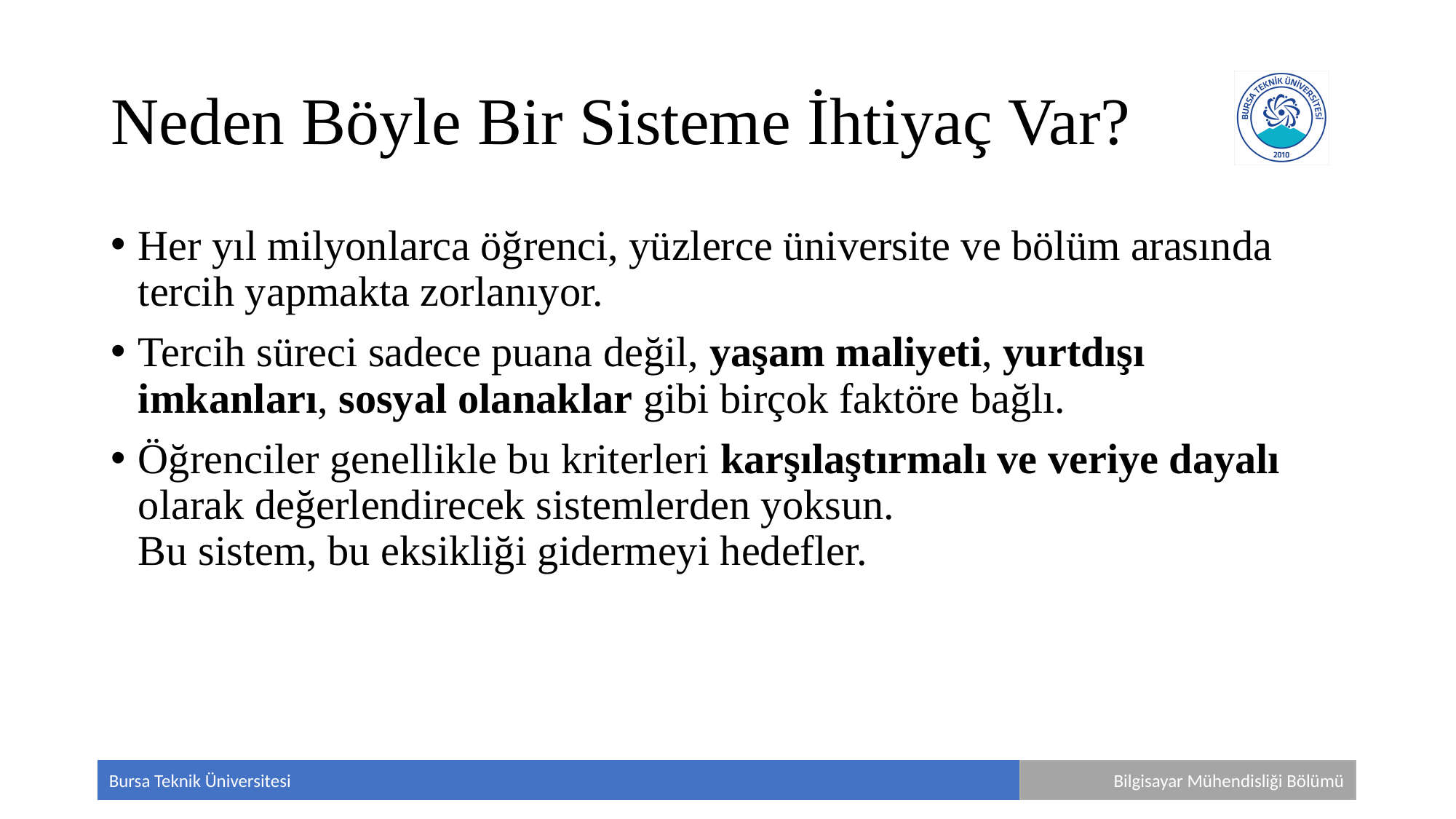

# Neden Böyle Bir Sisteme İhtiyaç Var?
Her yıl milyonlarca öğrenci, yüzlerce üniversite ve bölüm arasında tercih yapmakta zorlanıyor.
Tercih süreci sadece puana değil, yaşam maliyeti, yurtdışı imkanları, sosyal olanaklar gibi birçok faktöre bağlı.
Öğrenciler genellikle bu kriterleri karşılaştırmalı ve veriye dayalı olarak değerlendirecek sistemlerden yoksun.
Bu sistem, bu eksikliği gidermeyi hedefler.